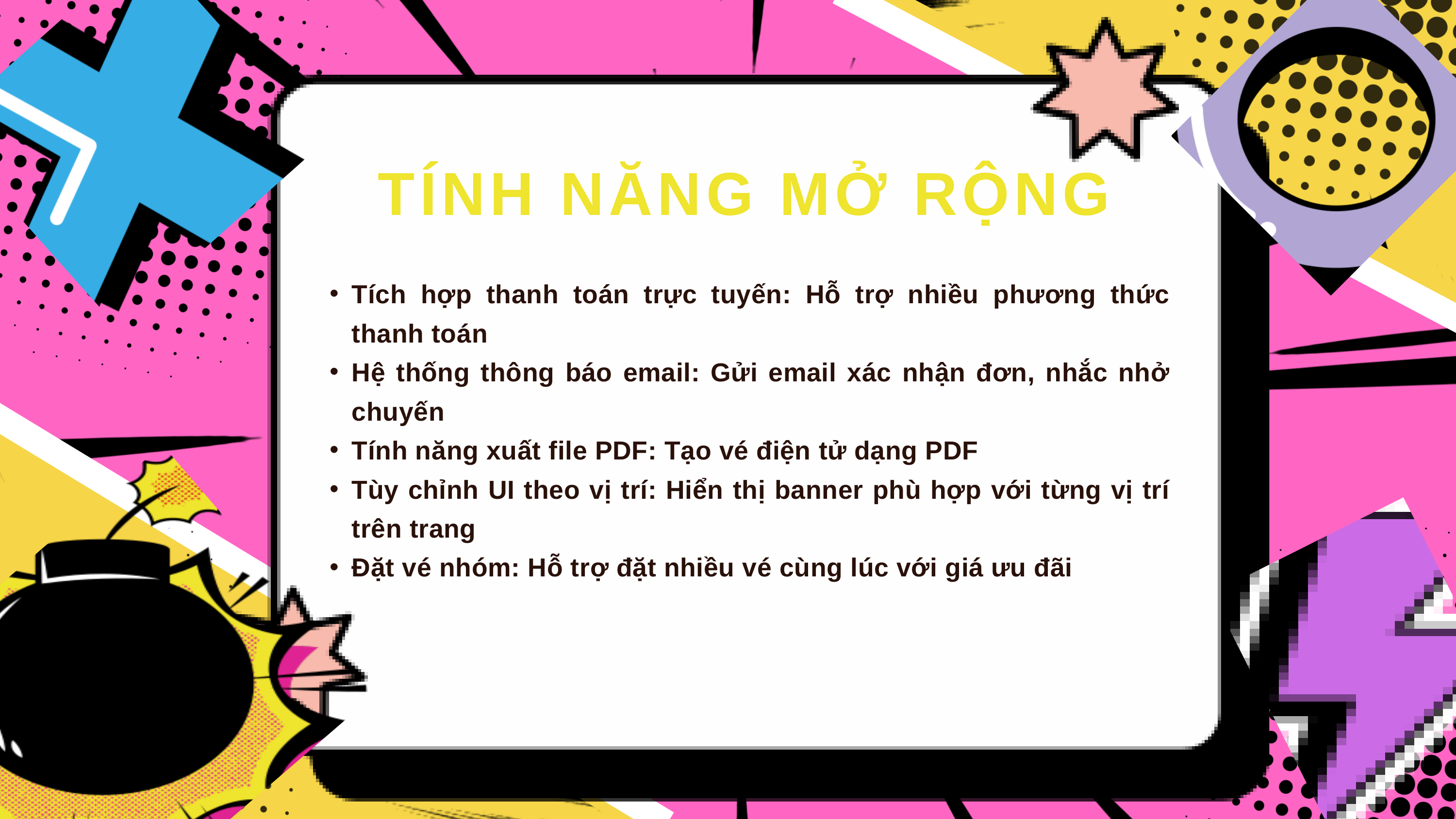

TÍNH NĂNG MỞ RỘNG
Tích hợp thanh toán trực tuyến: Hỗ trợ nhiều phương thức thanh toán
Hệ thống thông báo email: Gửi email xác nhận đơn, nhắc nhở chuyến
Tính năng xuất file PDF: Tạo vé điện tử dạng PDF
Tùy chỉnh UI theo vị trí: Hiển thị banner phù hợp với từng vị trí trên trang
Đặt vé nhóm: Hỗ trợ đặt nhiều vé cùng lúc với giá ưu đãi